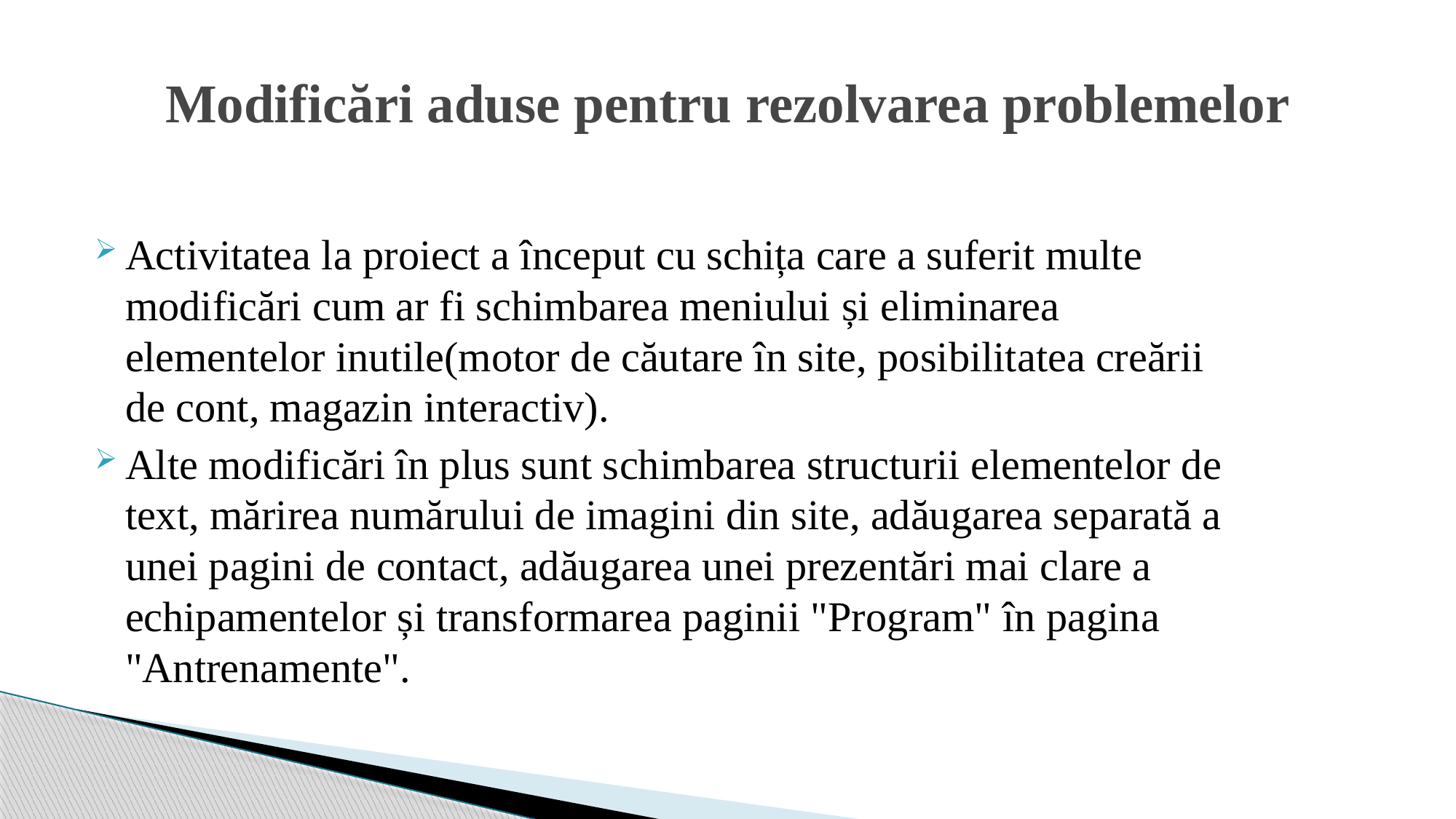

# Modificări aduse pentru rezolvarea problemelor
Activitatea la proiect a început cu schița care a suferit multe modificări cum ar fi schimbarea meniului și eliminarea elementelor inutile(motor de căutare în site, posibilitatea creării de cont, magazin interactiv).
Alte modificări în plus sunt schimbarea structurii elementelor de text, mărirea numărului de imagini din site, adăugarea separată a unei pagini de contact, adăugarea unei prezentări mai clare a echipamentelor și transformarea paginii "Program" în pagina "Antrenamente".